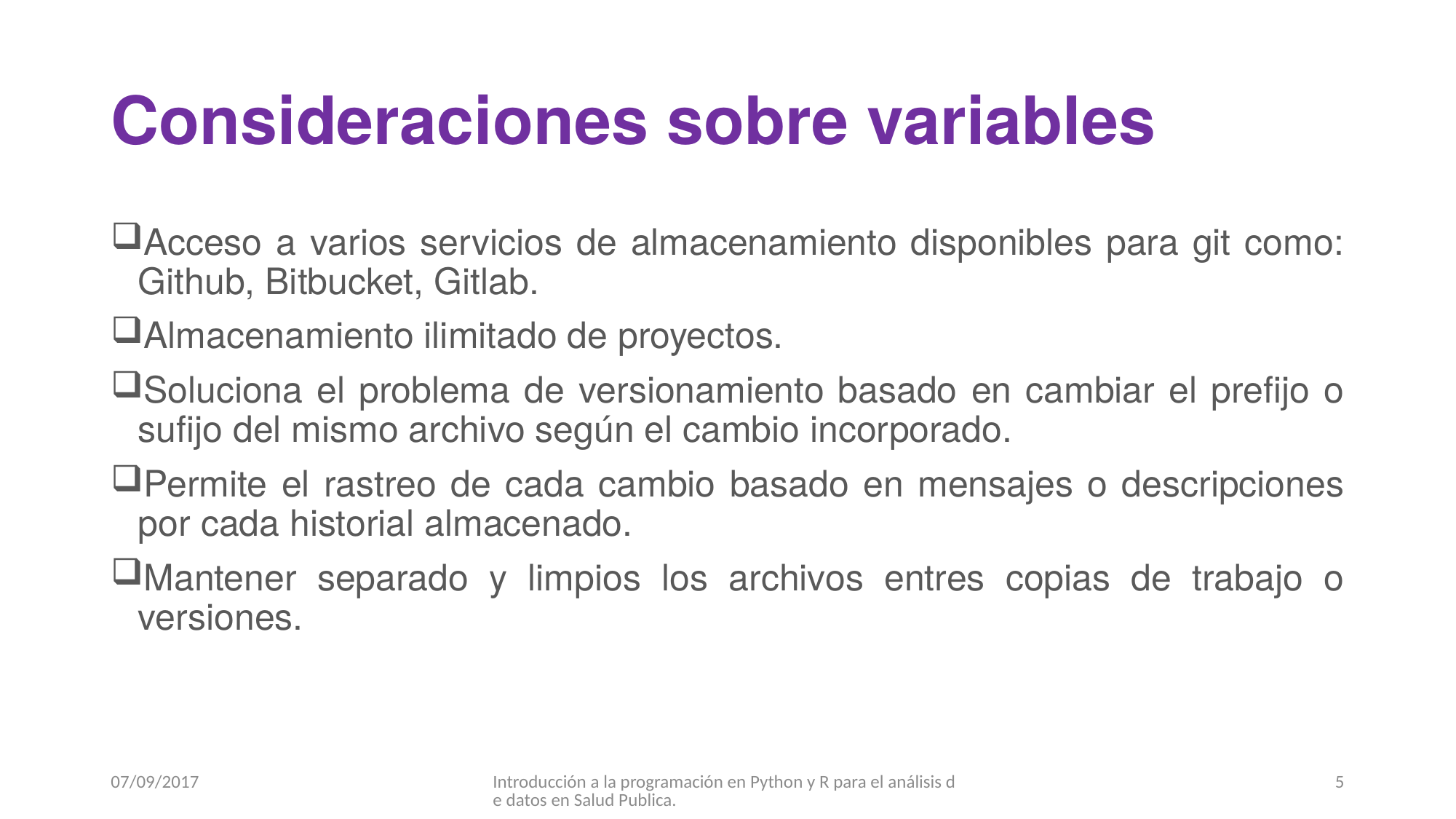

# Consideraciones sobre variables
Acceso a varios servicios de almacenamiento disponibles para git como: Github, Bitbucket, Gitlab.
Almacenamiento ilimitado de proyectos.
Soluciona el problema de versionamiento basado en cambiar el prefijo o sufijo del mismo archivo según el cambio incorporado.
Permite el rastreo de cada cambio basado en mensajes o descripciones por cada historial almacenado.
Mantener separado y limpios los archivos entres copias de trabajo o versiones.

07/09/2017
Introducción a la programación en Python y R para el análisis de datos en Salud Publica.
5